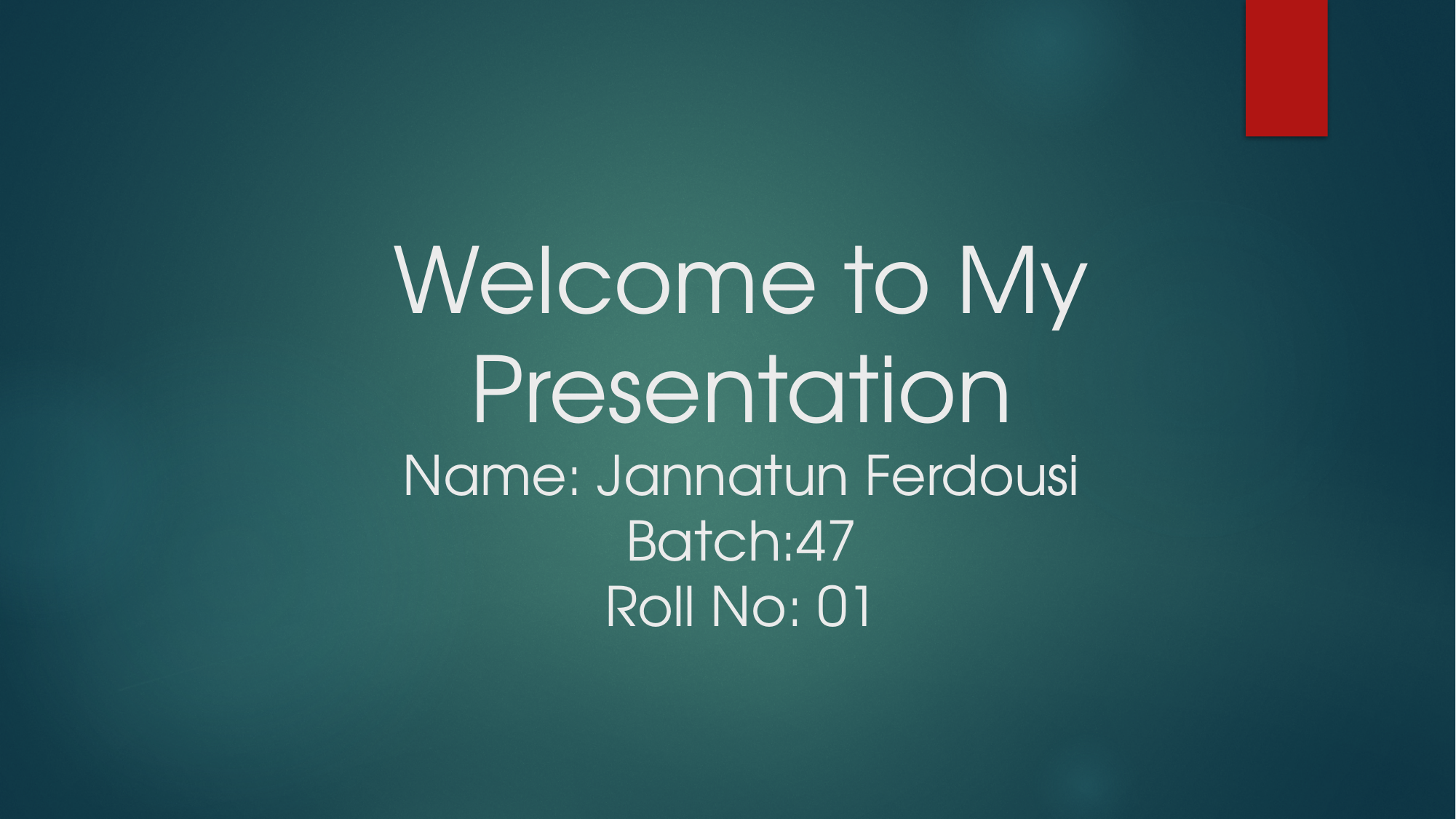

# Welcome to My Presentation Name: Jannatun Ferdousi Batch:47 Roll No: 01